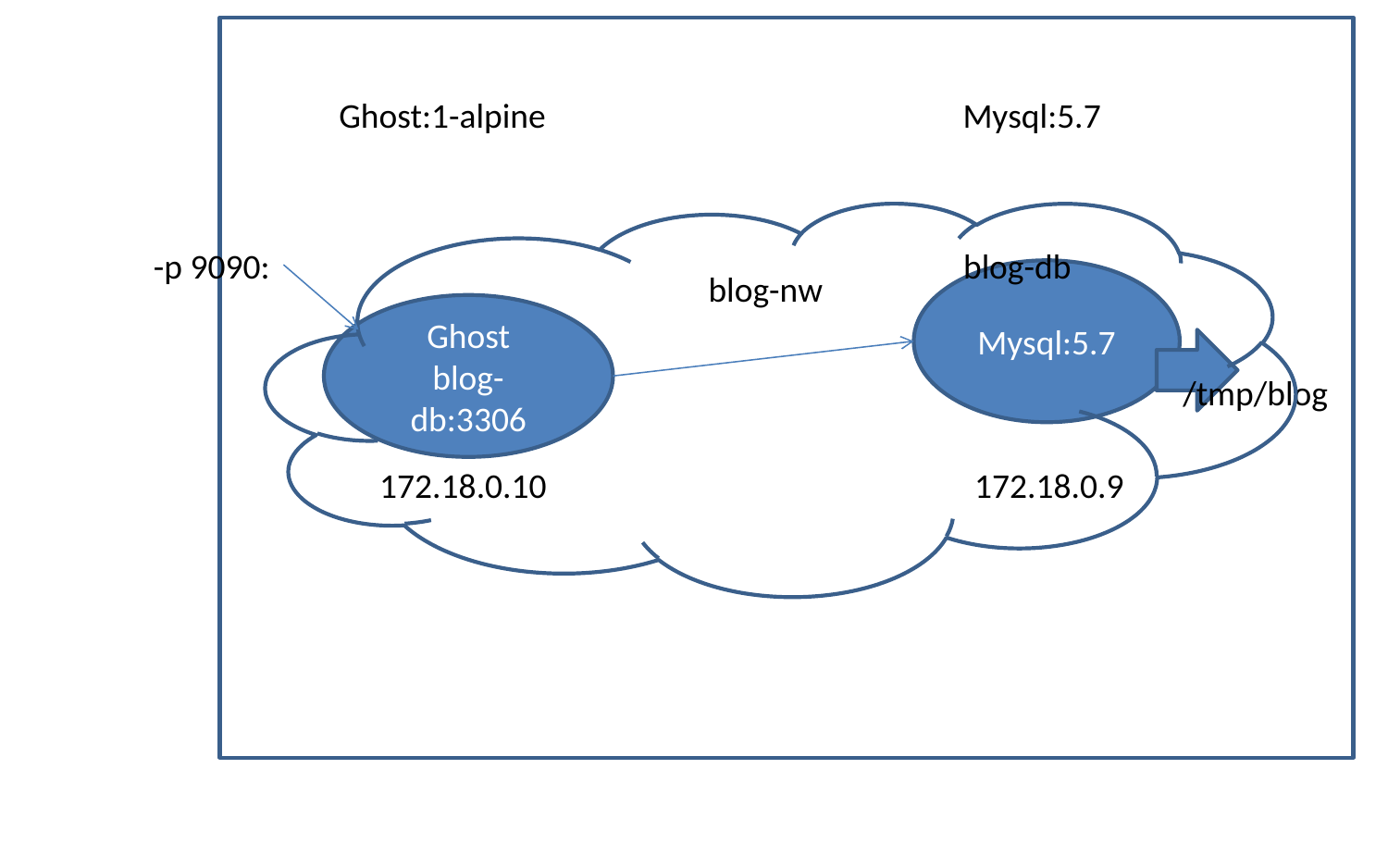

Ghost:1-alpine
Mysql:5.7

-p 9090:
blog-db
blog-nw
Mysql:5.7
Ghost
blog-db:3306

/tmp/blog
172.18.0.10
172.18.0.9